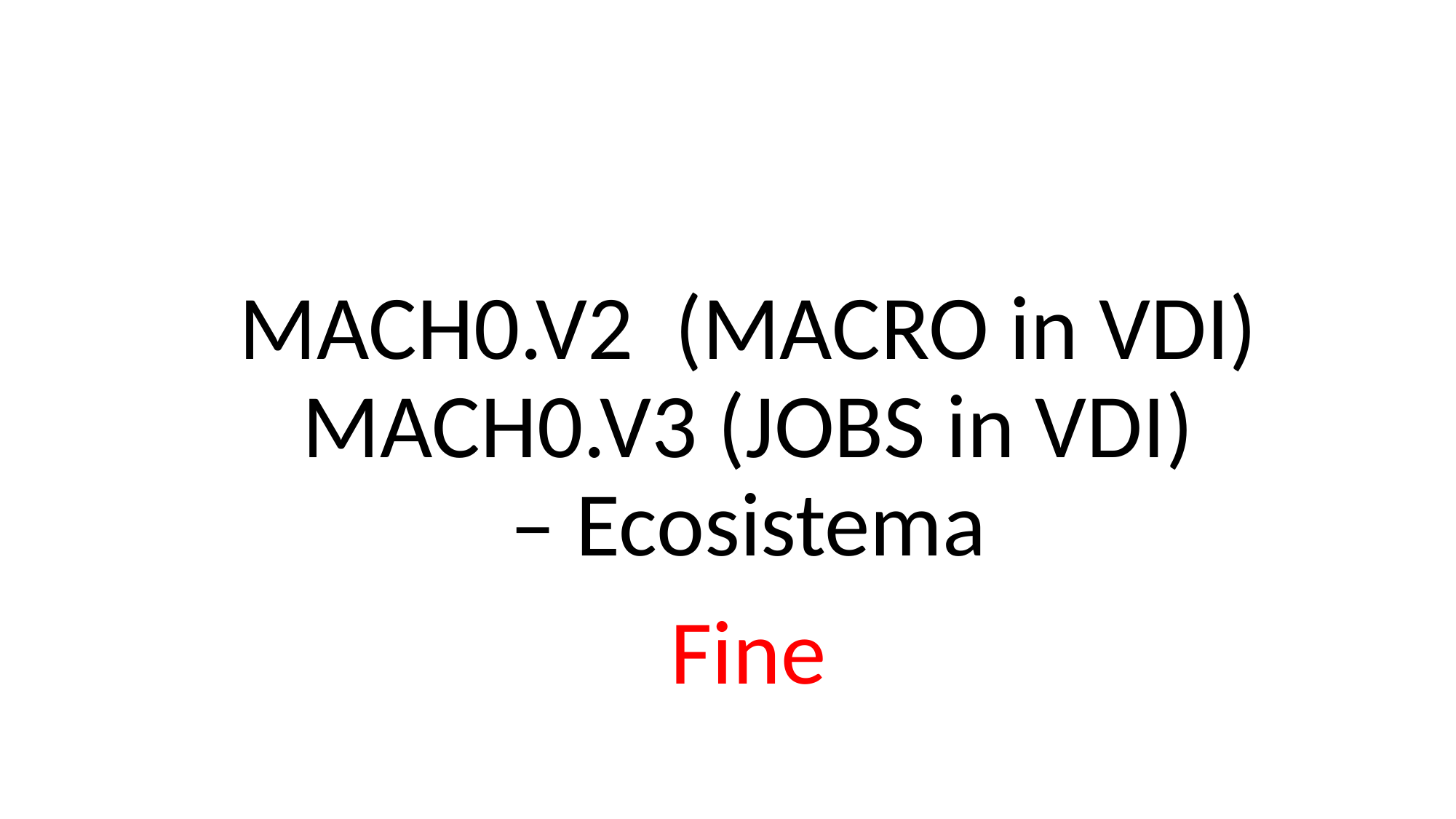

MACH0.V2  (MACRO in VDI)
MACH0.V3 (JOBS in VDI)
– Ecosistema
Fine